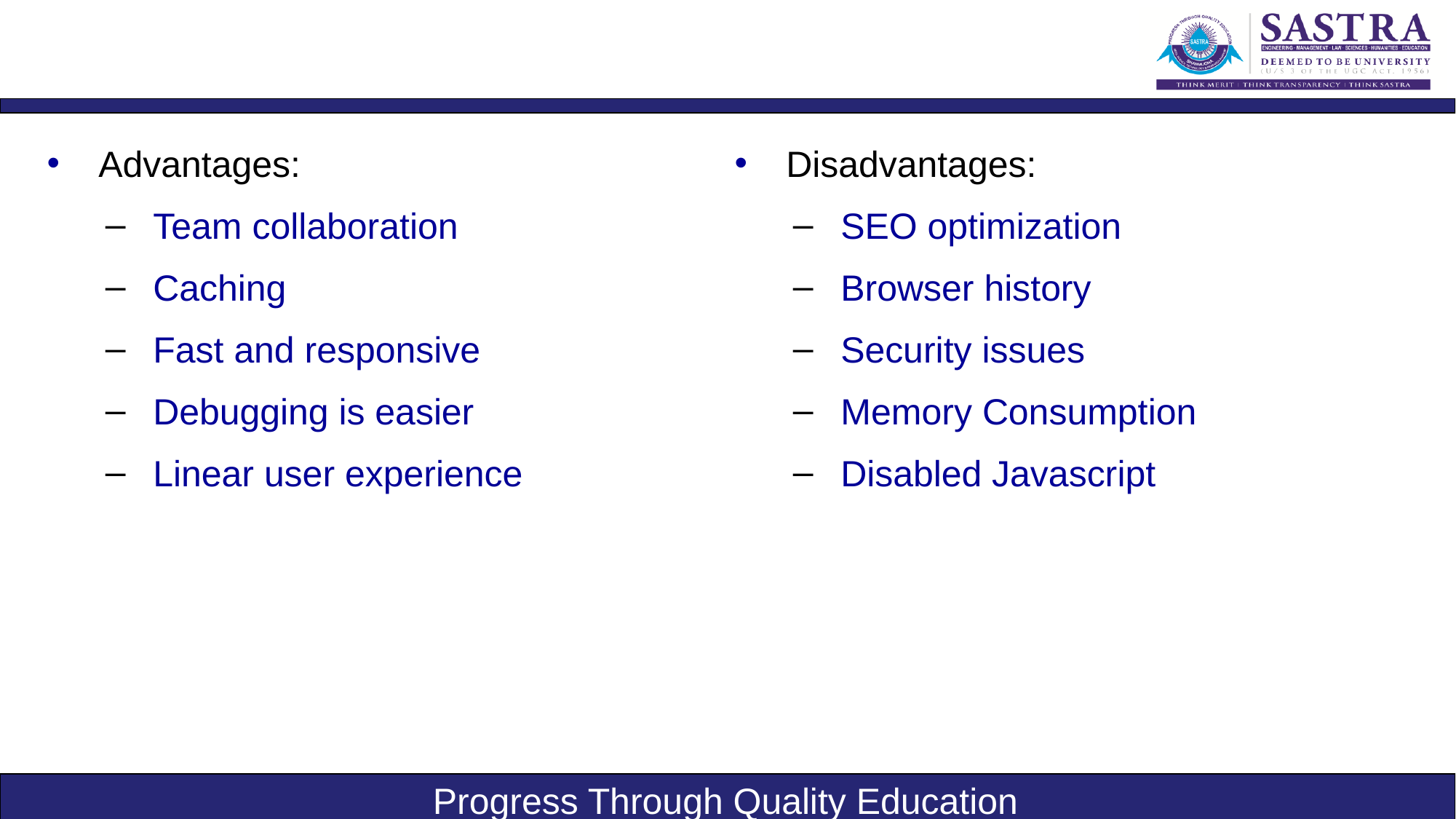

#
Advantages:
Team collaboration
Caching
Fast and responsive
Debugging is easier
Linear user experience
Disadvantages:
SEO optimization
Browser history
Security issues
Memory Consumption
Disabled Javascript